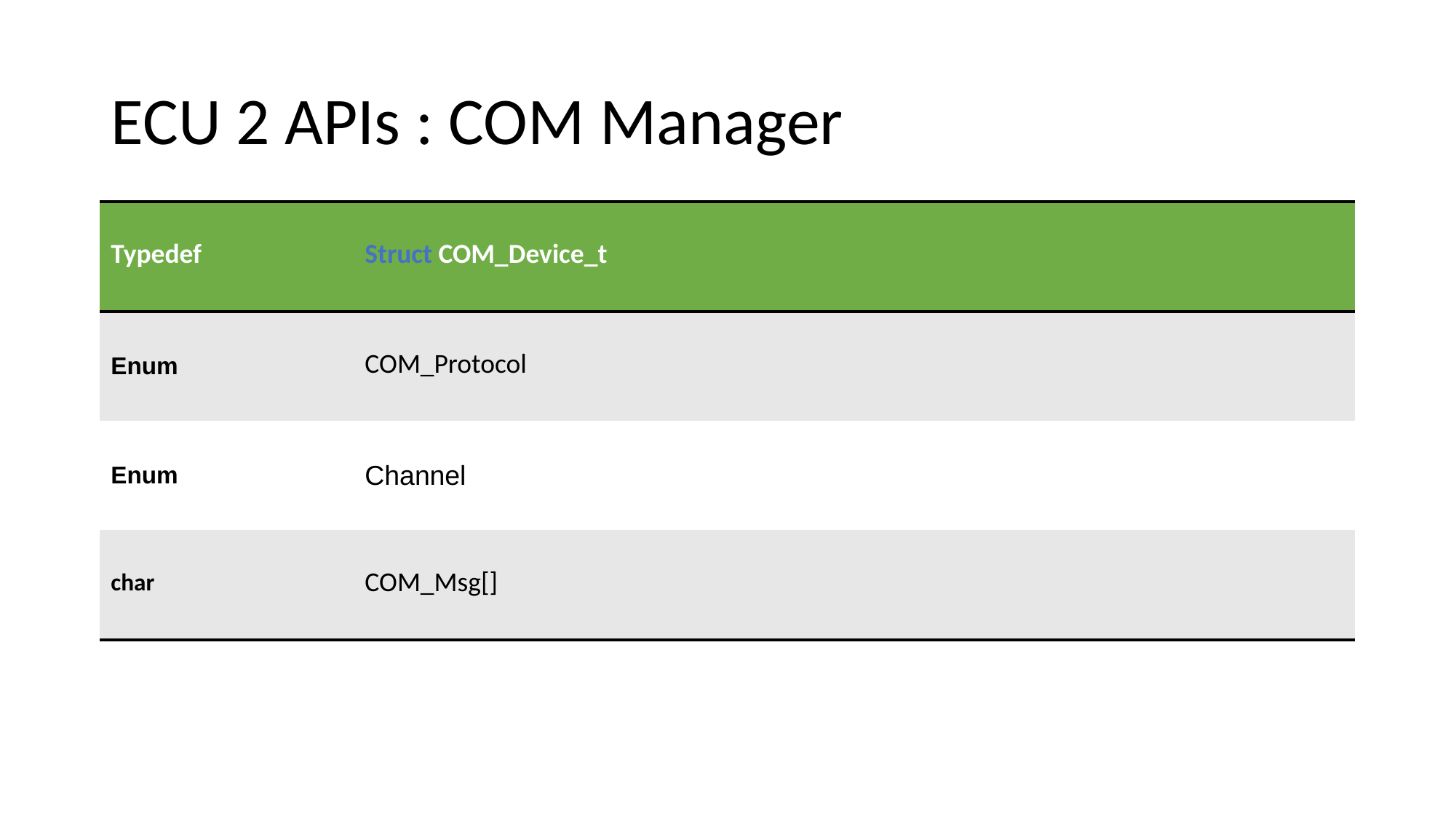

# ECU 2 APIs : COM Manager
| Typedef | Struct COM\_Device\_t |
| --- | --- |
| Enum | COM\_Protocol |
| Enum | Channel |
| char | COM\_Msg[] |